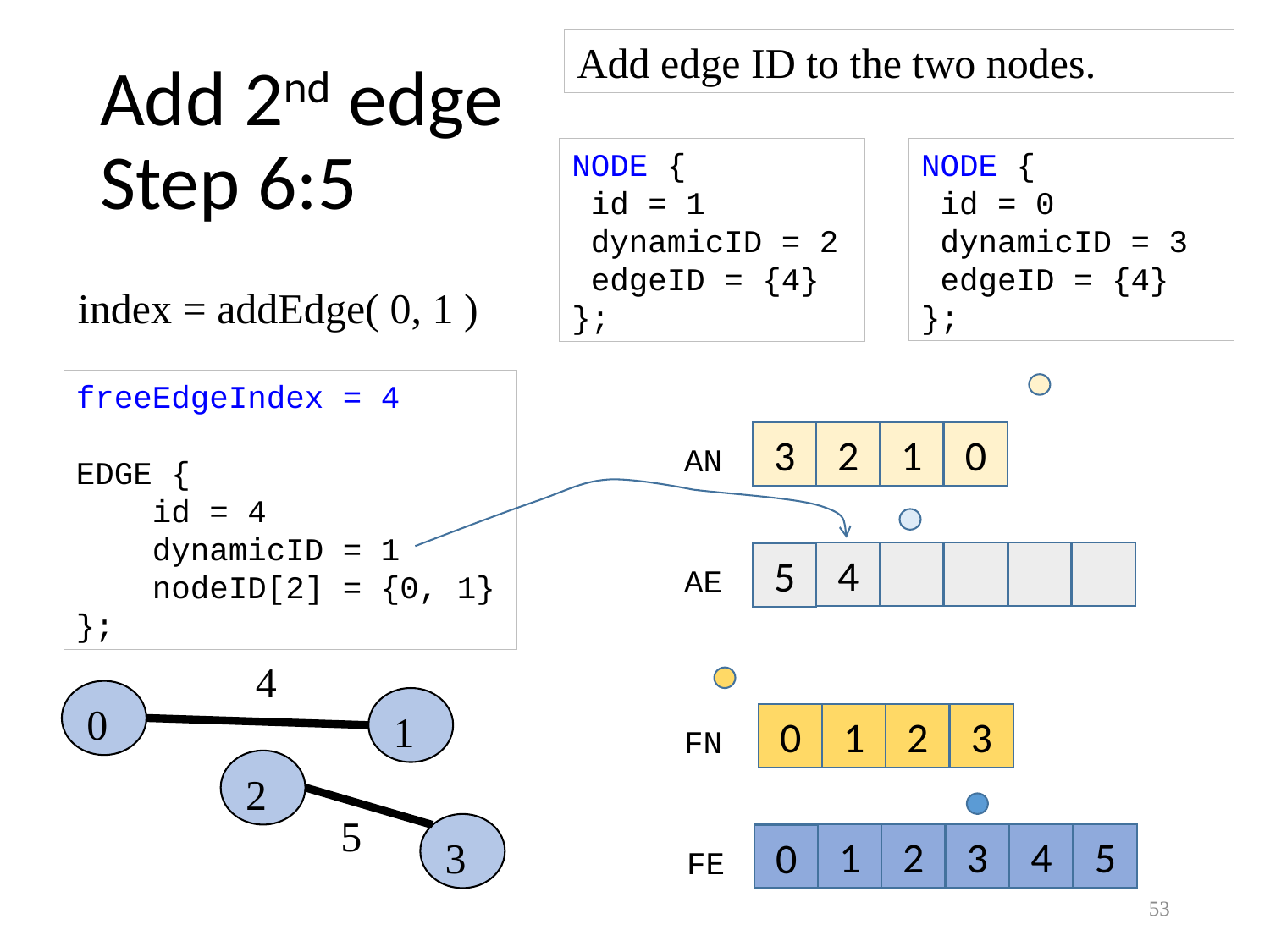

Add edge ID to the two nodes.
# Add 2nd edge Step 6:5
NODE {
 id = 0
 dynamicID = 3
 edgeID = {4}
};
NODE {
 id = 1
 dynamicID = 2
 edgeID = {4}
};
index = addEdge( 0, 1 )
freeEdgeIndex = 4

EDGE {
    id = 4
    dynamicID = 1
    nodeID[2] = {0, 1}
};

2
1
0
3
AN

4

5
AE
4

0
1
1
2
3
0
FN
2

5
3
1
2
3
4
5
0
FE
53